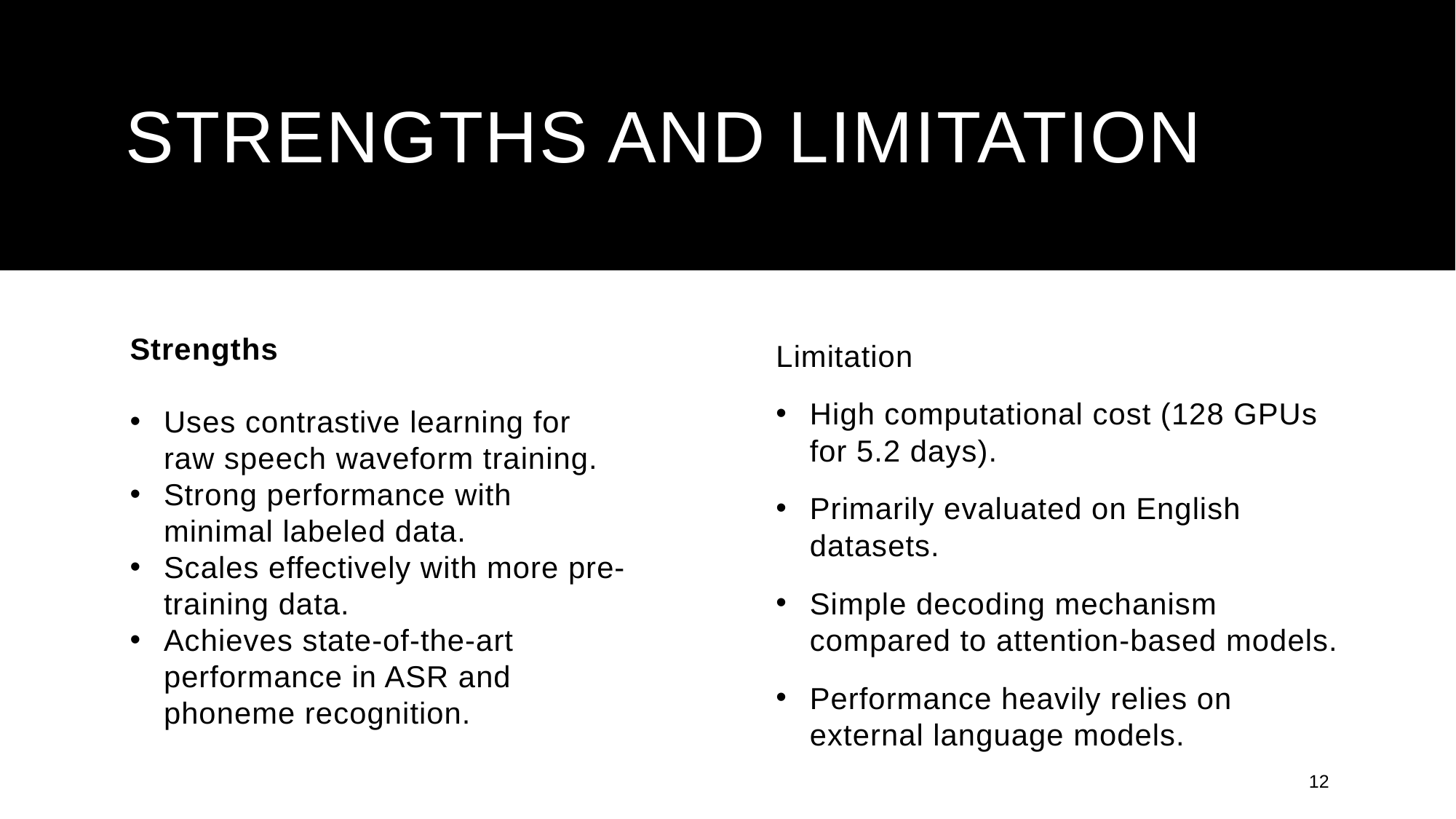

# Strengths and limitation
Strengths

Uses contrastive learning for raw speech waveform training.
Strong performance with minimal labeled data.
Scales effectively with more pre-training data.
Achieves state-of-the-art performance in ASR and phoneme recognition.

Limitation
High computational cost (128 GPUs for 5.2 days).
Primarily evaluated on English datasets.
Simple decoding mechanism compared to attention-based models.
Performance heavily relies on external language models.
12